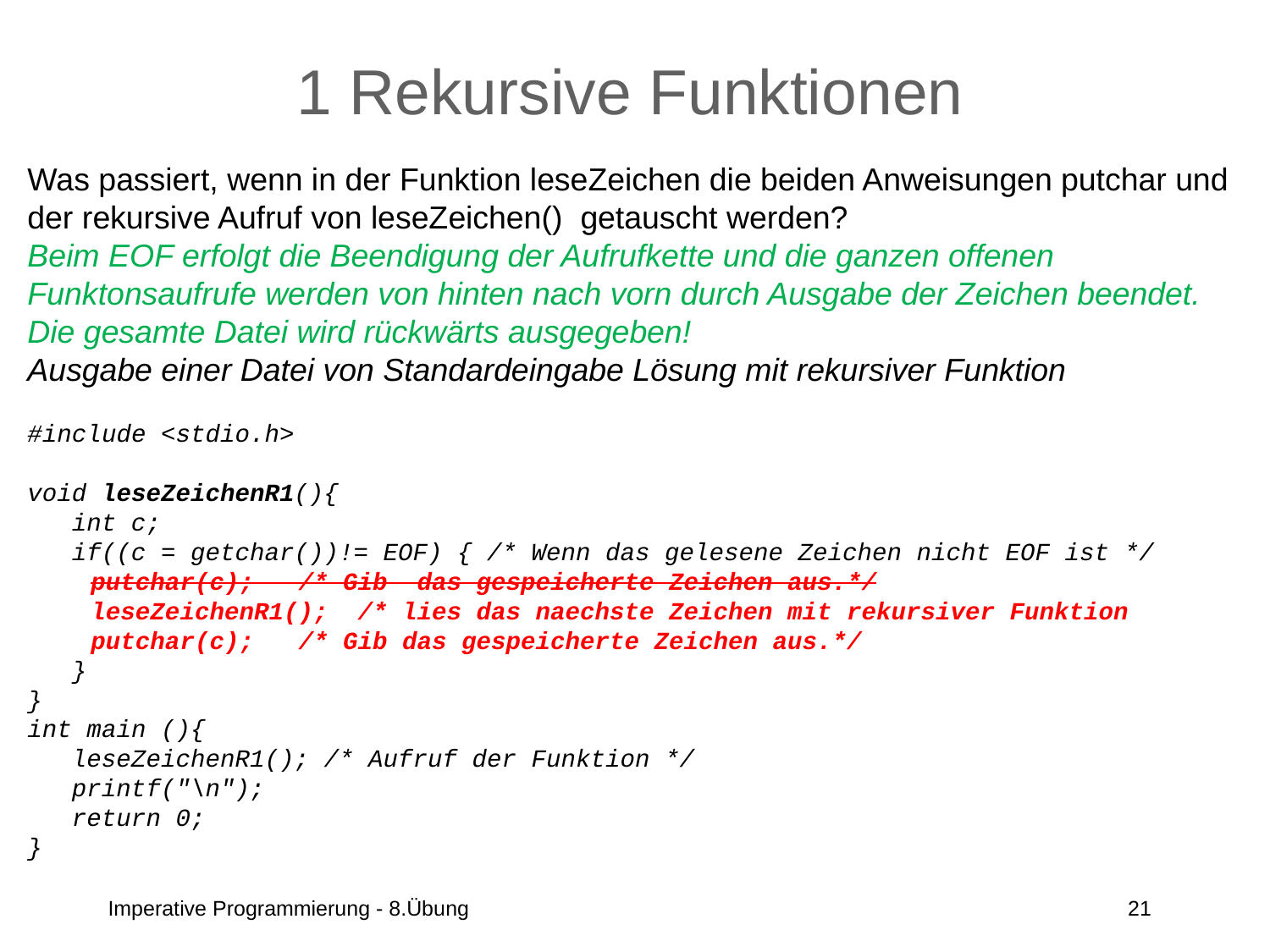

# 1 Rekursive Funktionen
Was passiert, wenn in der Funktion leseZeichen die beiden Anweisungen putchar und
der rekursive Aufruf von leseZeichen()  getauscht werden?
Beim EOF erfolgt die Beendigung der Aufrufkette und die ganzen offenen
Funktonsaufrufe werden von hinten nach vorn durch Ausgabe der Zeichen beendet.
Die gesamte Datei wird rückwärts ausgegeben!
Ausgabe einer Datei von Standardeingabe Lösung mit rekursiver Funktion

#include <stdio.h>

void leseZeichenR1(){
   int c;
   if((c = getchar())!= EOF) { /* Wenn das gelesene Zeichen nicht EOF ist */ putchar(c);   /* Gib  das gespeicherte Zeichen aus.*/
	leseZeichenR1();  /* lies das naechste Zeichen mit rekursiver Funktion
	putchar(c);   /* Gib das gespeicherte Zeichen aus.*/
   }
}
int main (){
   leseZeichenR1(); /* Aufruf der Funktion */
   printf("\n");
   return 0;
}
Imperative Programmierung - 8.Übung
21